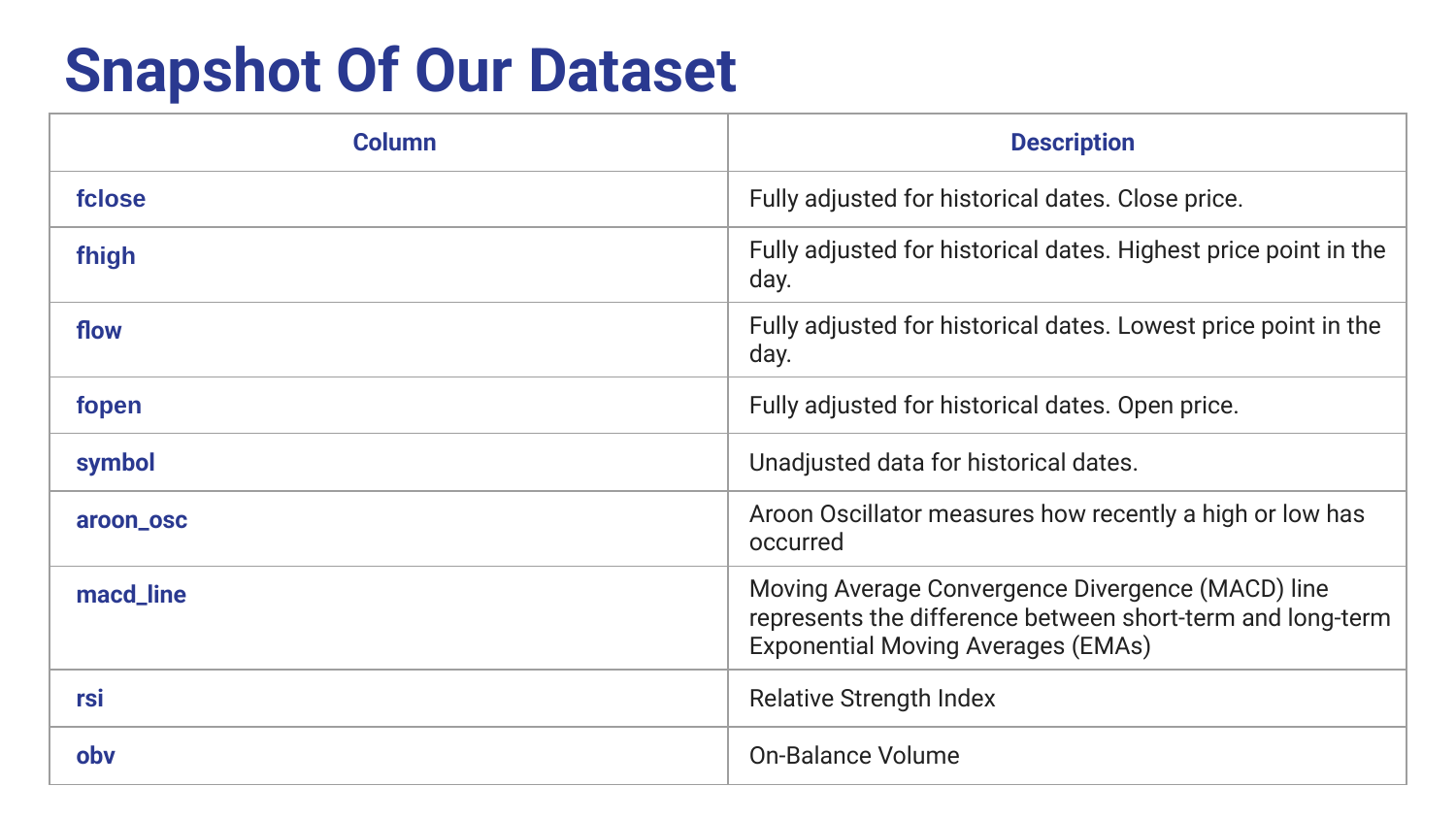

# Snapshot Of Our Dataset
| Column | Description |
| --- | --- |
| fclose | Fully adjusted for historical dates. Close price. |
| fhigh | Fully adjusted for historical dates. Highest price point in the day. |
| flow | Fully adjusted for historical dates. Lowest price point in the day. |
| fopen | Fully adjusted for historical dates. Open price. |
| symbol | Unadjusted data for historical dates. |
| aroon\_osc | Aroon Oscillator measures how recently a high or low has occurred |
| macd\_line | Moving Average Convergence Divergence (MACD) line represents the difference between short-term and long-term Exponential Moving Averages (EMAs) |
| rsi | Relative Strength Index |
| obv | On-Balance Volume |